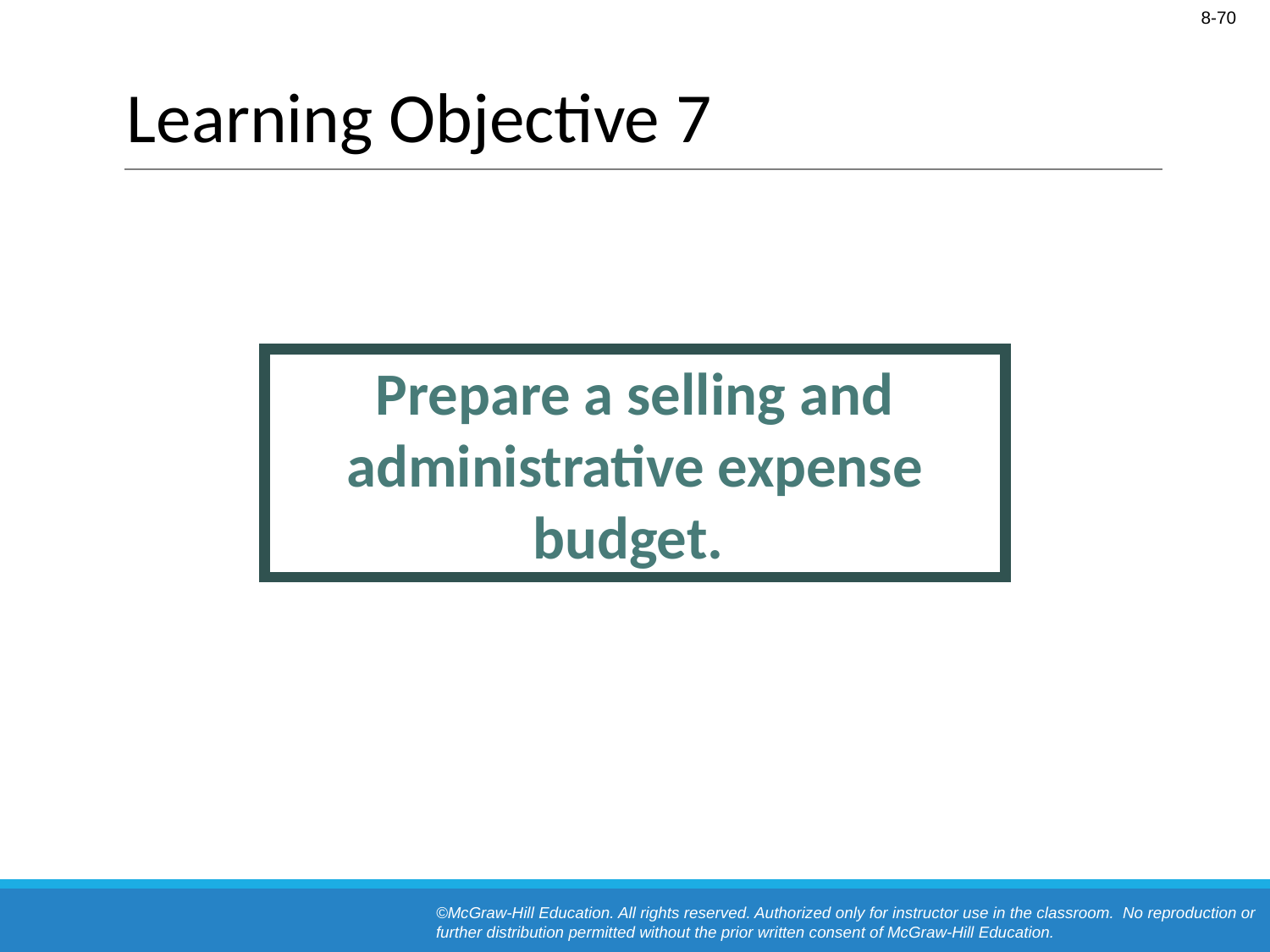

# Learning Objective 7
Prepare a selling and administrative expense budget.